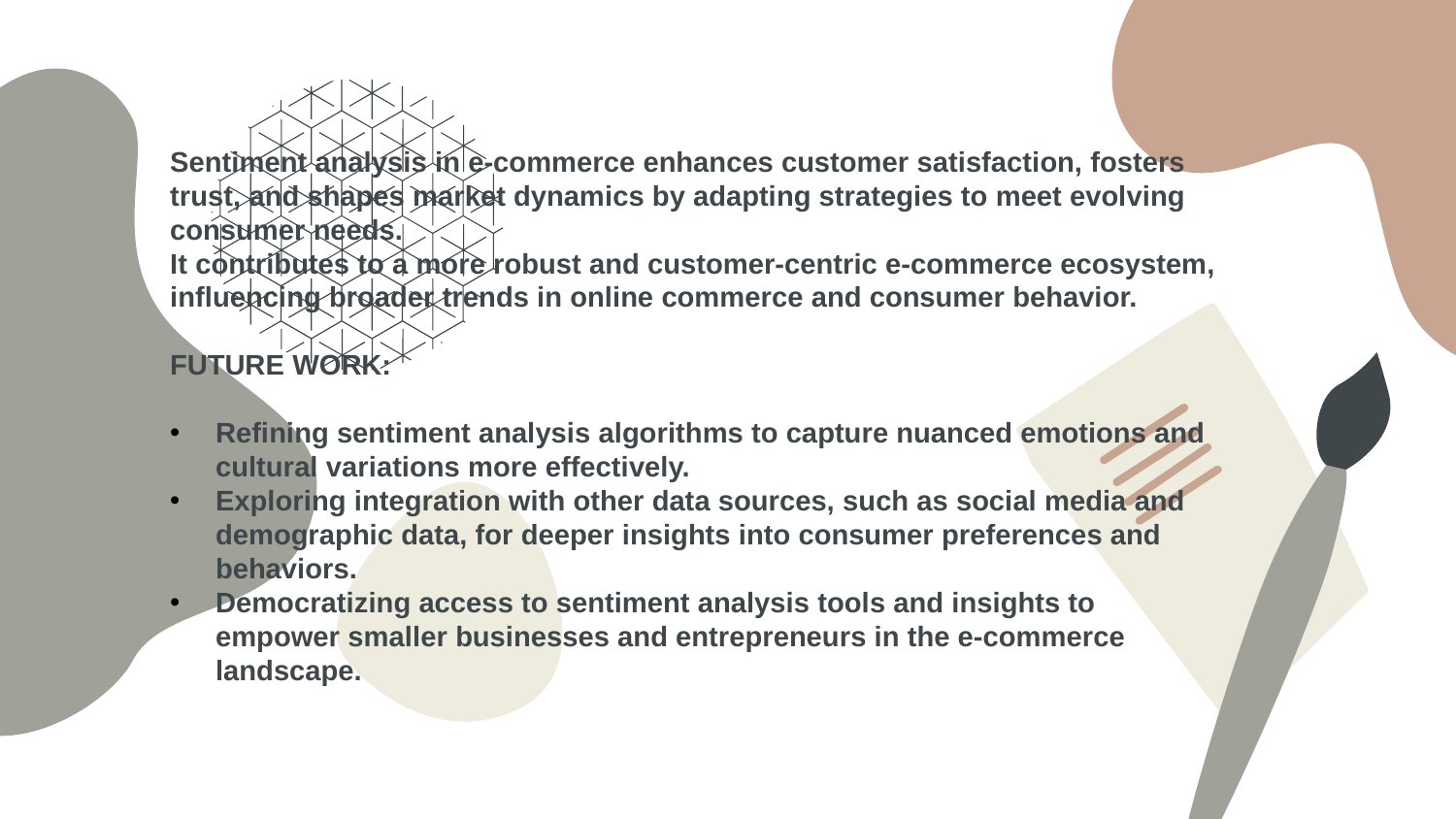

Sentiment analysis in e-commerce enhances customer satisfaction, fosters trust, and shapes market dynamics by adapting strategies to meet evolving consumer needs.
It contributes to a more robust and customer-centric e-commerce ecosystem, influencing broader trends in online commerce and consumer behavior.

FUTURE WORK:

Refining sentiment analysis algorithms to capture nuanced emotions and cultural variations more effectively.
Exploring integration with other data sources, such as social media and demographic data, for deeper insights into consumer preferences and behaviors.
Democratizing access to sentiment analysis tools and insights to empower smaller businesses and entrepreneurs in the e-commerce landscape.